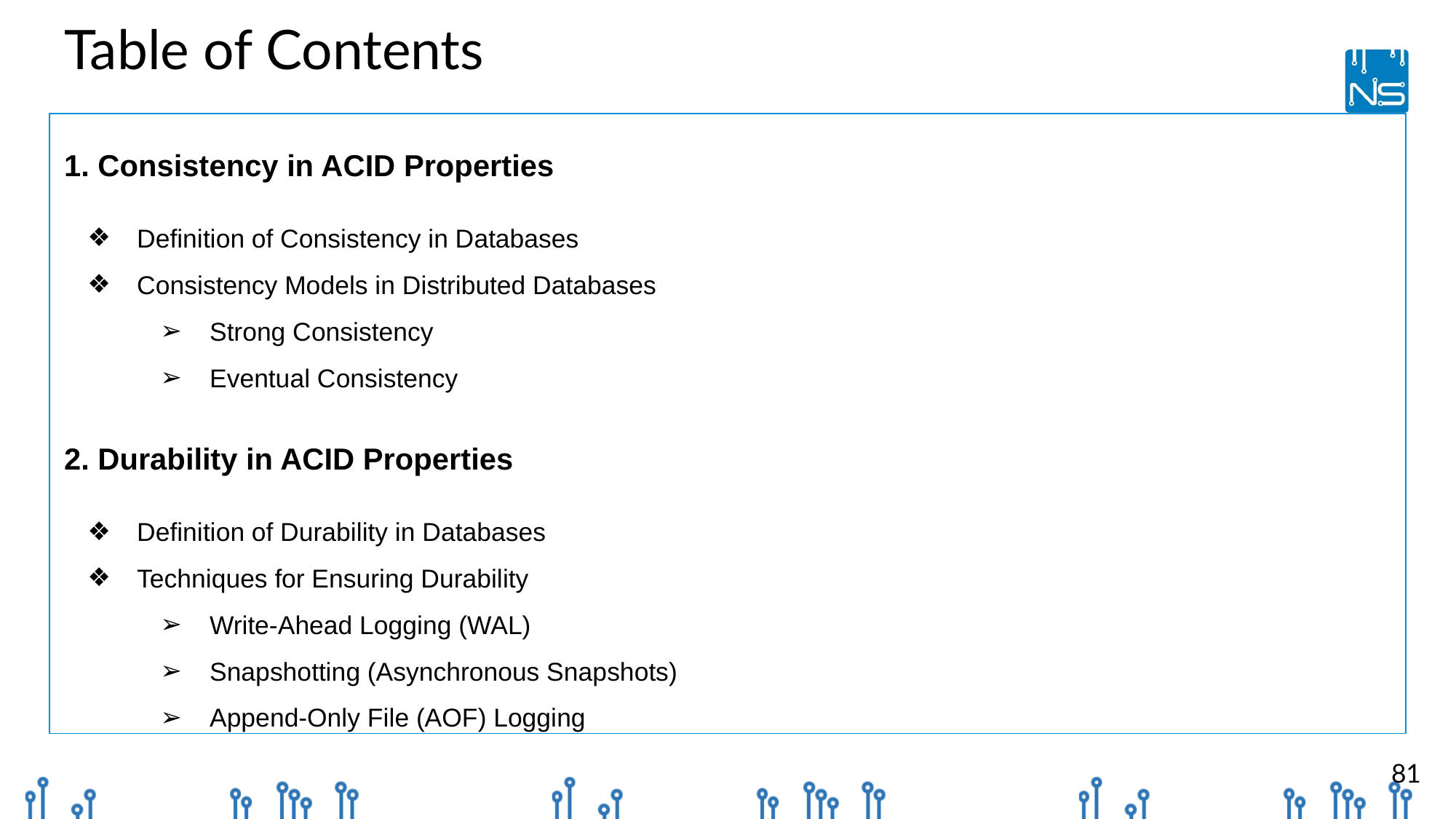

# Table of Contents
1. Consistency in ACID Properties
Definition of Consistency in Databases
Consistency Models in Distributed Databases
Strong Consistency
Eventual Consistency
2. Durability in ACID Properties
Definition of Durability in Databases
Techniques for Ensuring Durability
Write-Ahead Logging (WAL)
Snapshotting (Asynchronous Snapshots)
Append-Only File (AOF) Logging
81
81